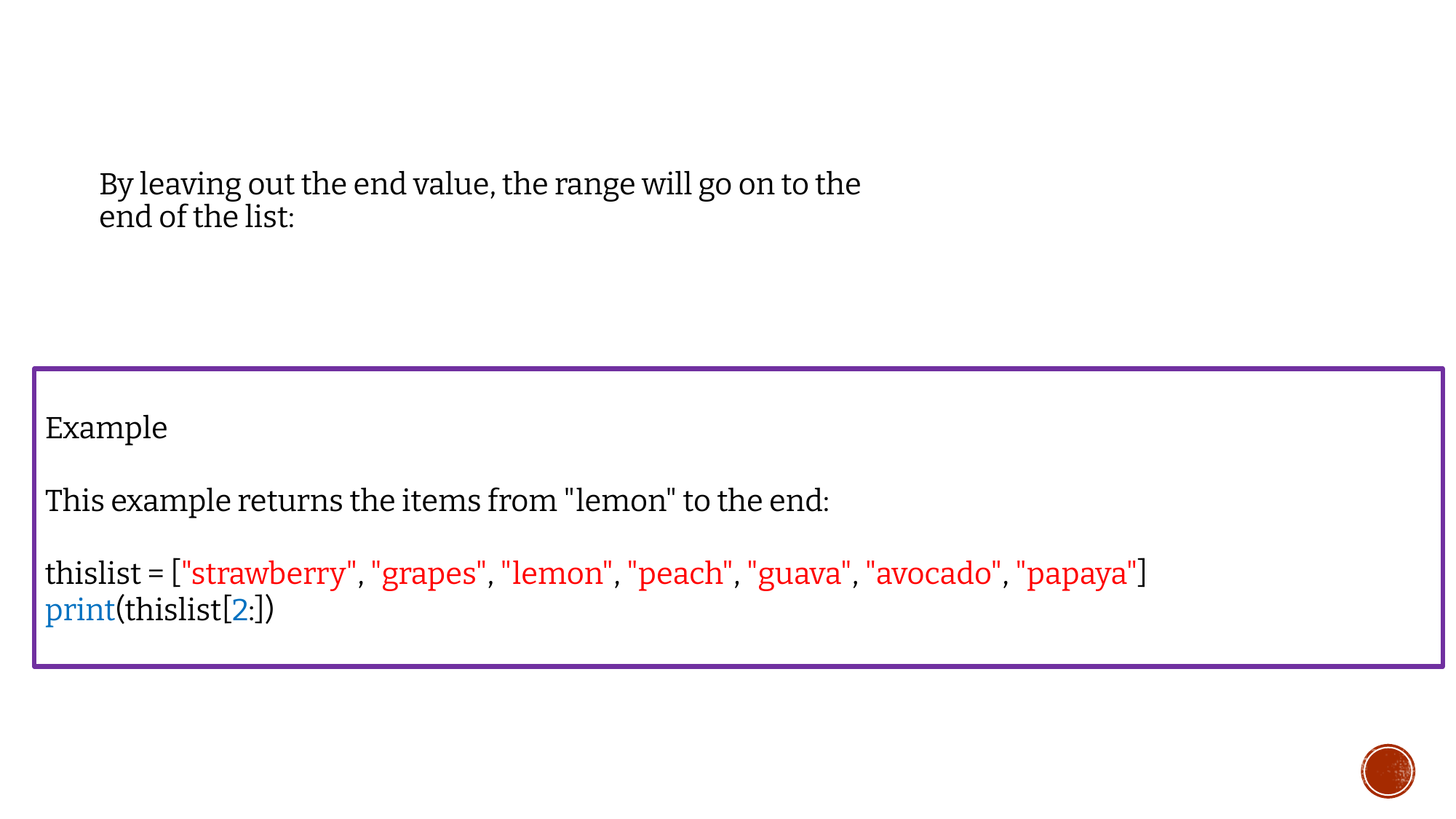

By leaving out the end value, the range will go on to the end of the list:
Example

This example returns the items from "lemon" to the end:

thislist = ["strawberry", "grapes", "lemon", "peach", "guava", "avocado", "papaya"]
print(thislist[2:])